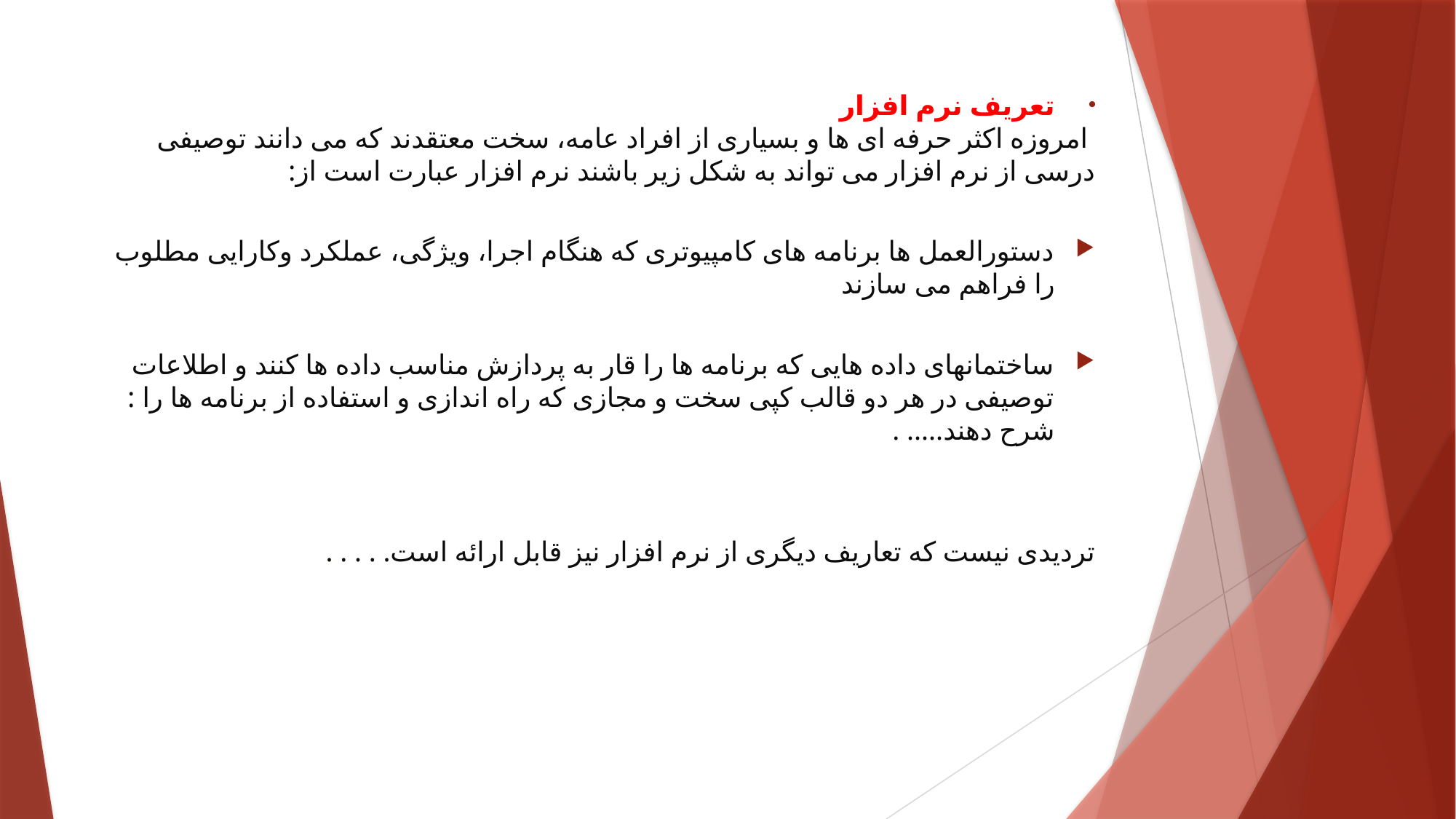

#
تعریف نرم افزار
 امروزه اكثر حرفه ای ها و بسیاری از افراد عامه، سخت معتقدند که می دانند توصیفی درسی از نرم افزار می تواند به شکل زیر باشند نرم افزار عبارت است از:

دستورالعمل ها برنامه های کامپیوتری که هنگام اجرا، ویژگی، عملکرد وکارایی مطلوب را فراهم می سازند

ساختمانهای داده هایی که برنامه ها را قار به پردازش مناسب داده ها کنند و اطلاعات توصیفی در هر دو قالب کپی سخت و مجازی که راه اندازی و استفاده از برنامه ها را : شرح دهند..... .

تردیدی نیست که تعاریف دیگری از نرم افزار نیز قابل ارائه است. . . . .